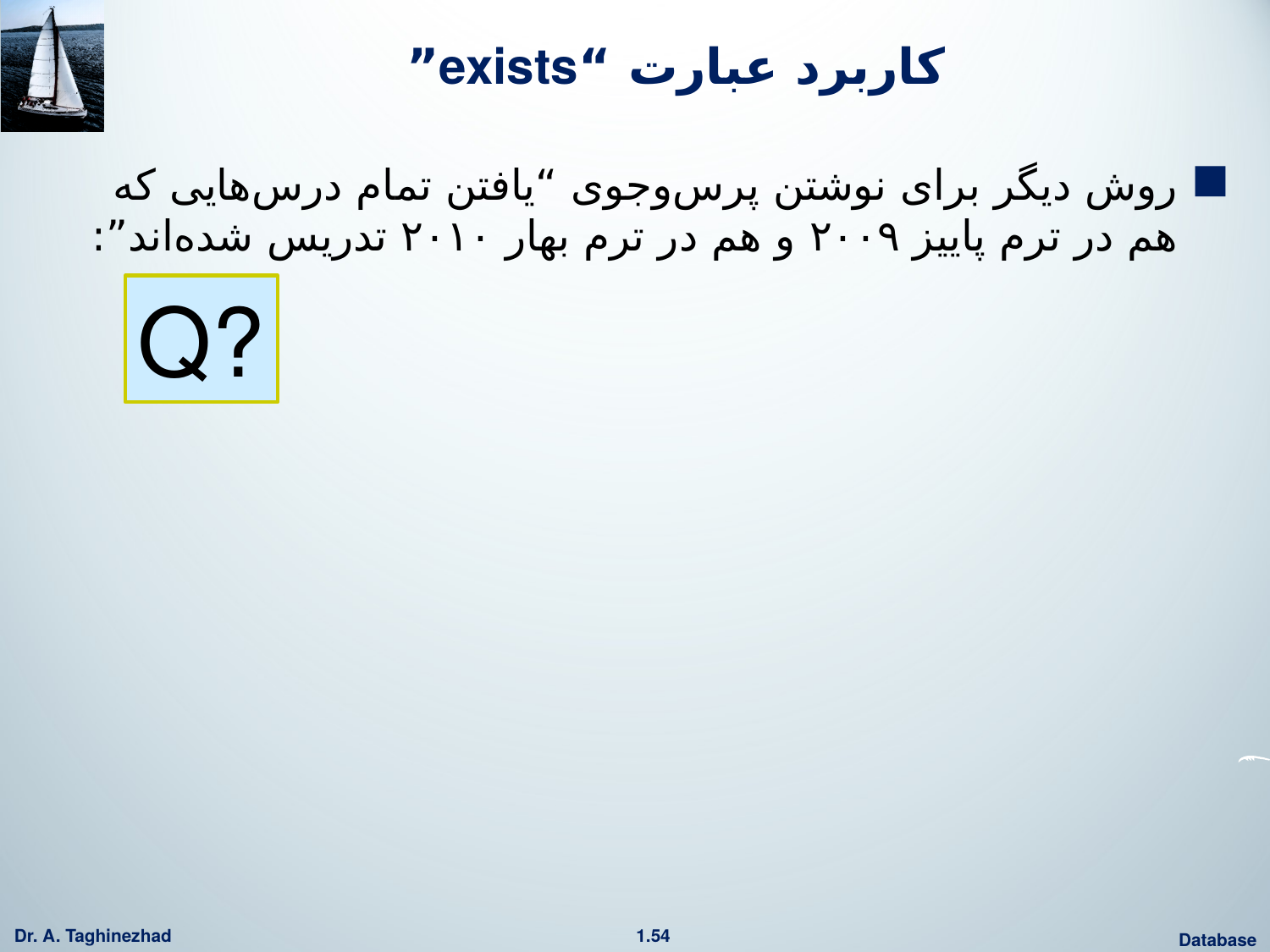

# کاربرد عبارت “exists”
روش دیگر برای نوشتن پرس‌وجوی “یافتن تمام درس‌هایی که هم در ترم پاییز ۲۰۰۹ و هم در ترم بهار ۲۰۱۰ تدریس شده‌اند”:
Q?